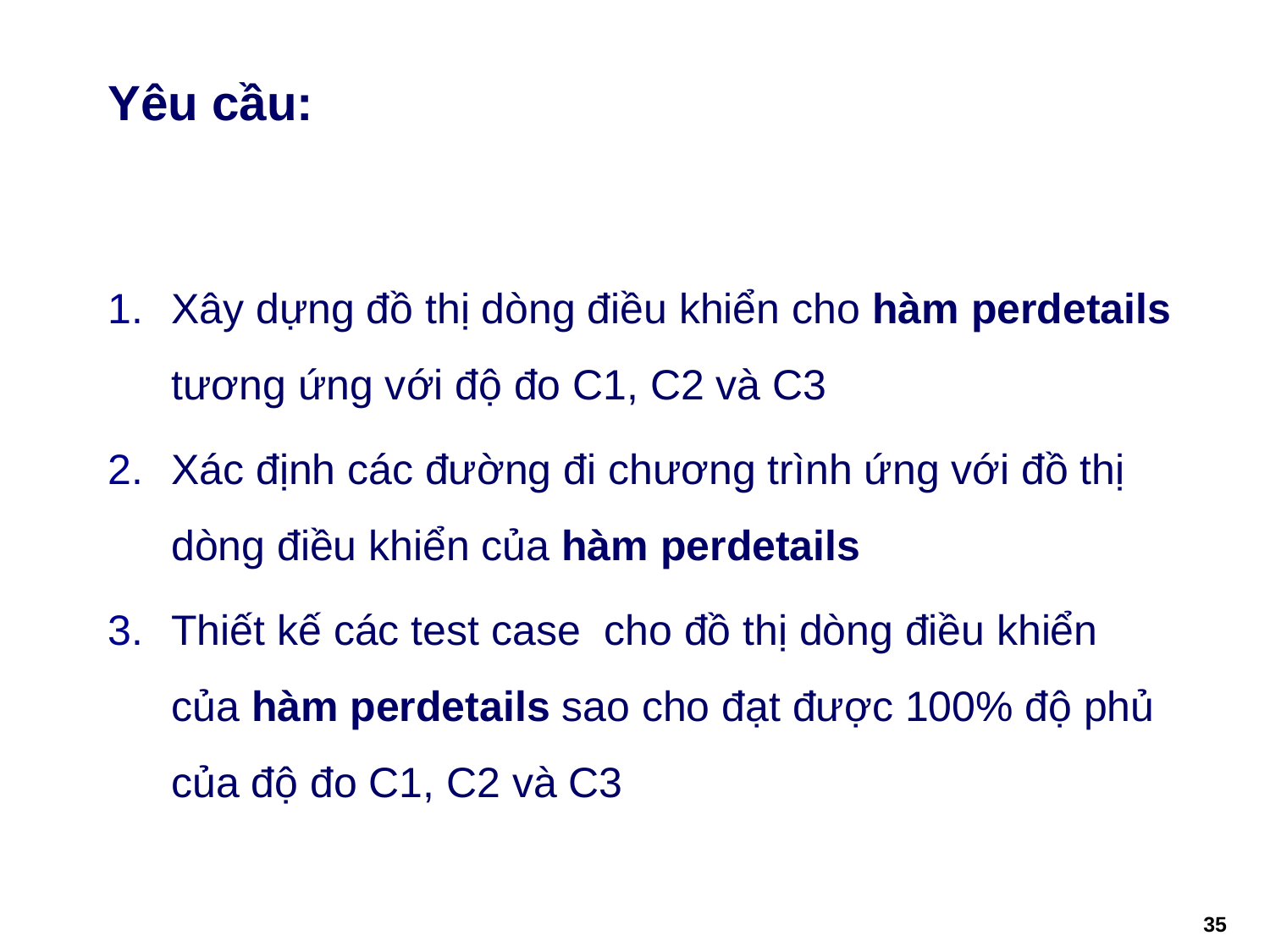

# Yêu cầu:
Xây dựng đồ thị dòng điều khiển cho hàm perdetails tương ứng với độ đo C1, C2 và C3
Xác định các đường đi chương trình ứng với đồ thị dòng điều khiển của hàm perdetails
Thiết kế các test case  cho đồ thị dòng điều khiển của hàm perdetails sao cho đạt được 100% độ phủ của độ đo C1, C2 và C3

35